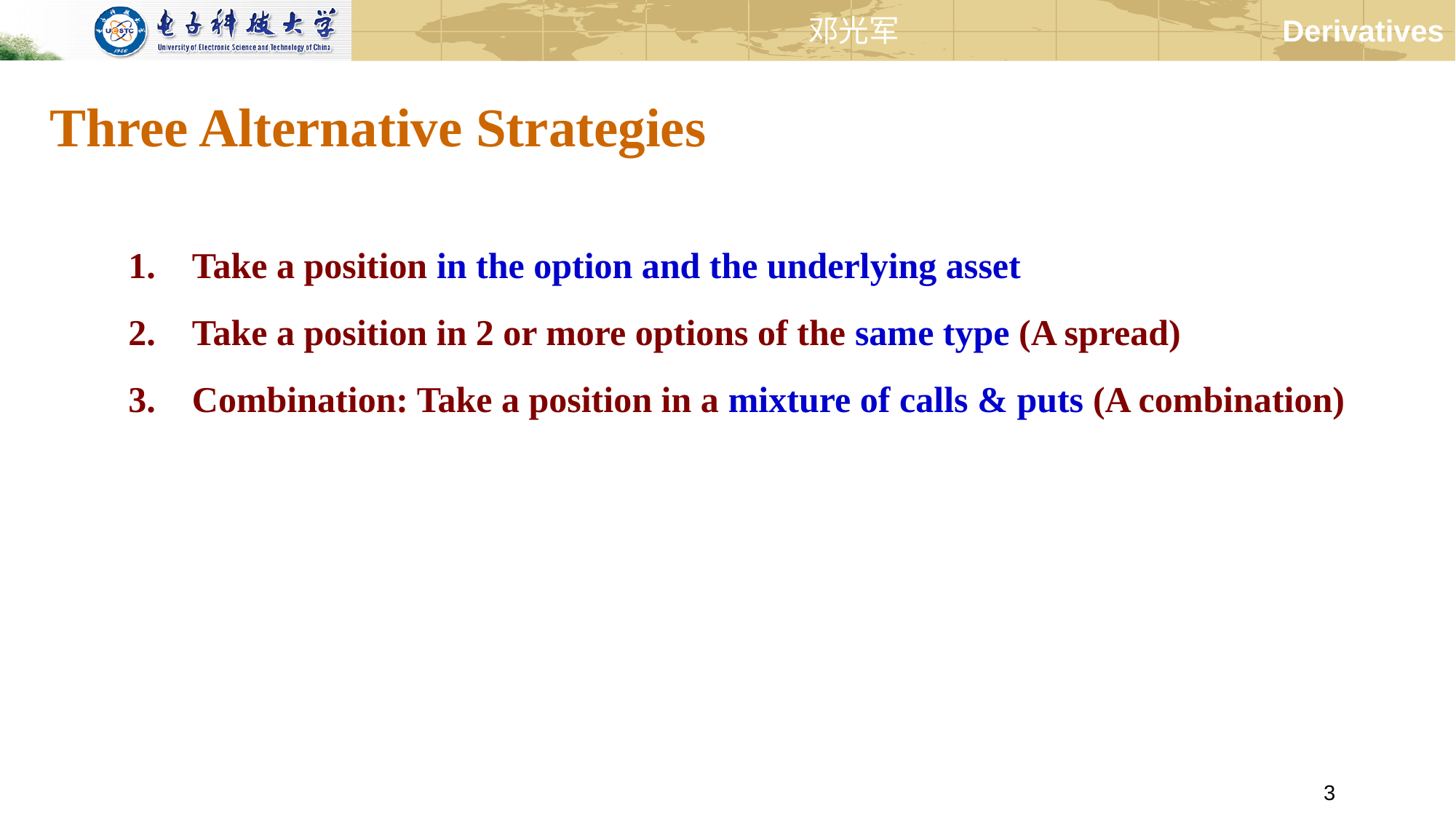

# Three Alternative Strategies
Take a position in the option and the underlying asset
Take a position in 2 or more options of the same type (A spread)
Combination: Take a position in a mixture of calls & puts (A combination)